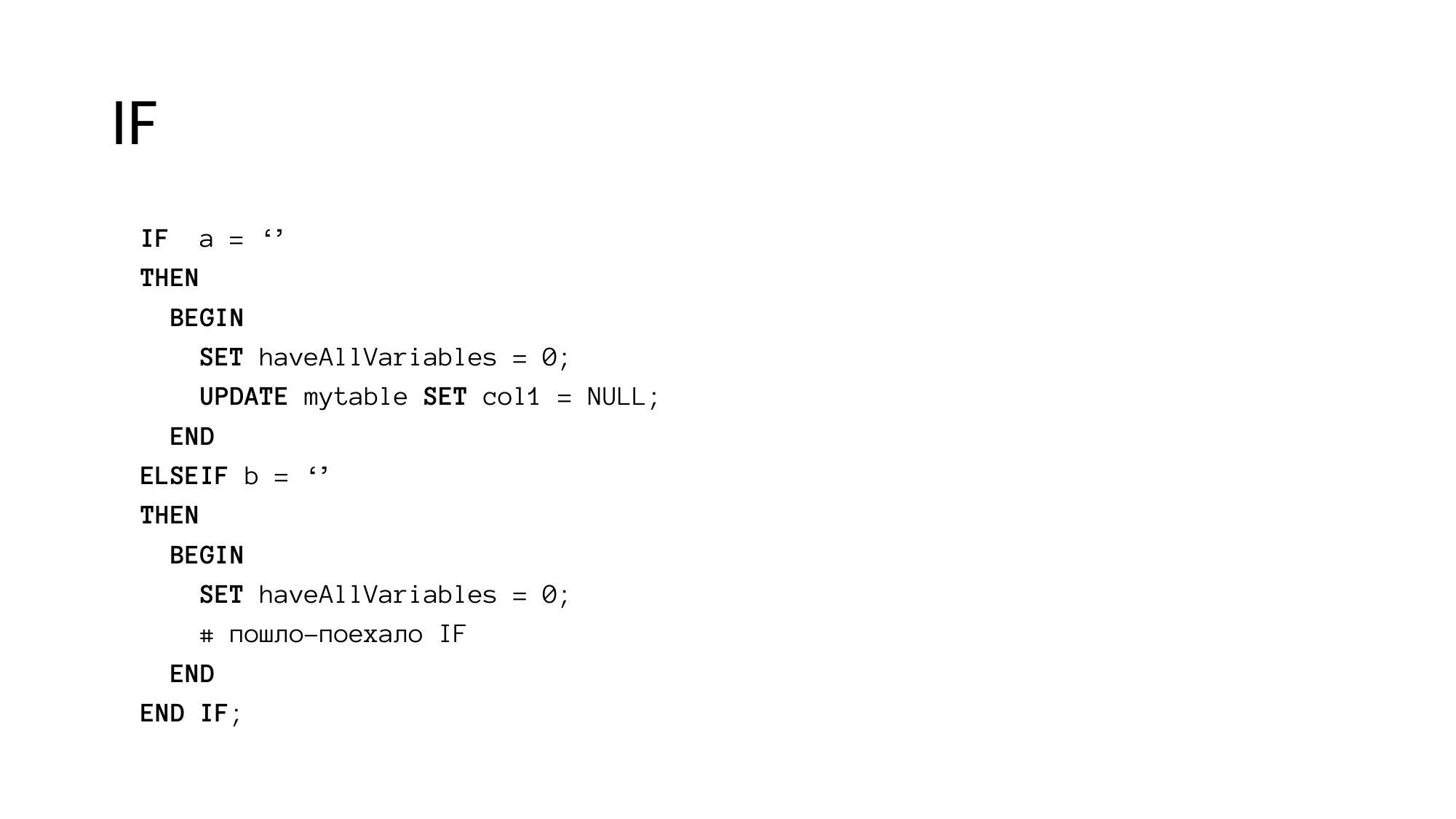

# IF
  IF  a = ‘’
  THEN
    BEGIN
      SET haveAllVariables = 0;
      UPDATE mytable SET col1 = NULL;
    END
  ELSEIF b = ‘’
  THEN
    BEGIN
      SET haveAllVariables = 0;
      # пошло-поехало IF
    END
  END IF;